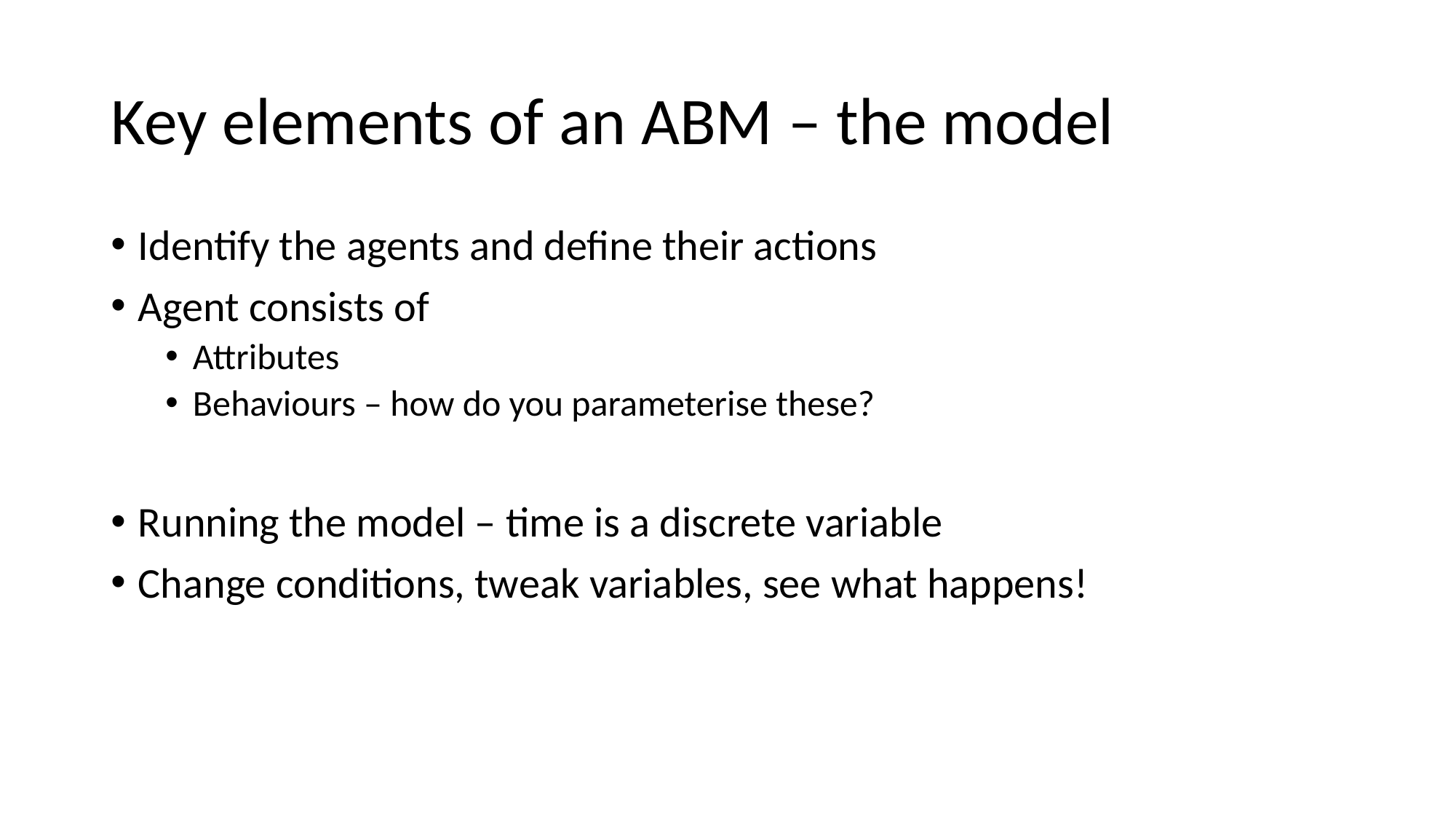

# Key elements of an ABM – the model
Identify the agents and define their actions
Agent consists of
Attributes
Behaviours – how do you parameterise these?

Running the model – time is a discrete variable
Change conditions, tweak variables, see what happens!